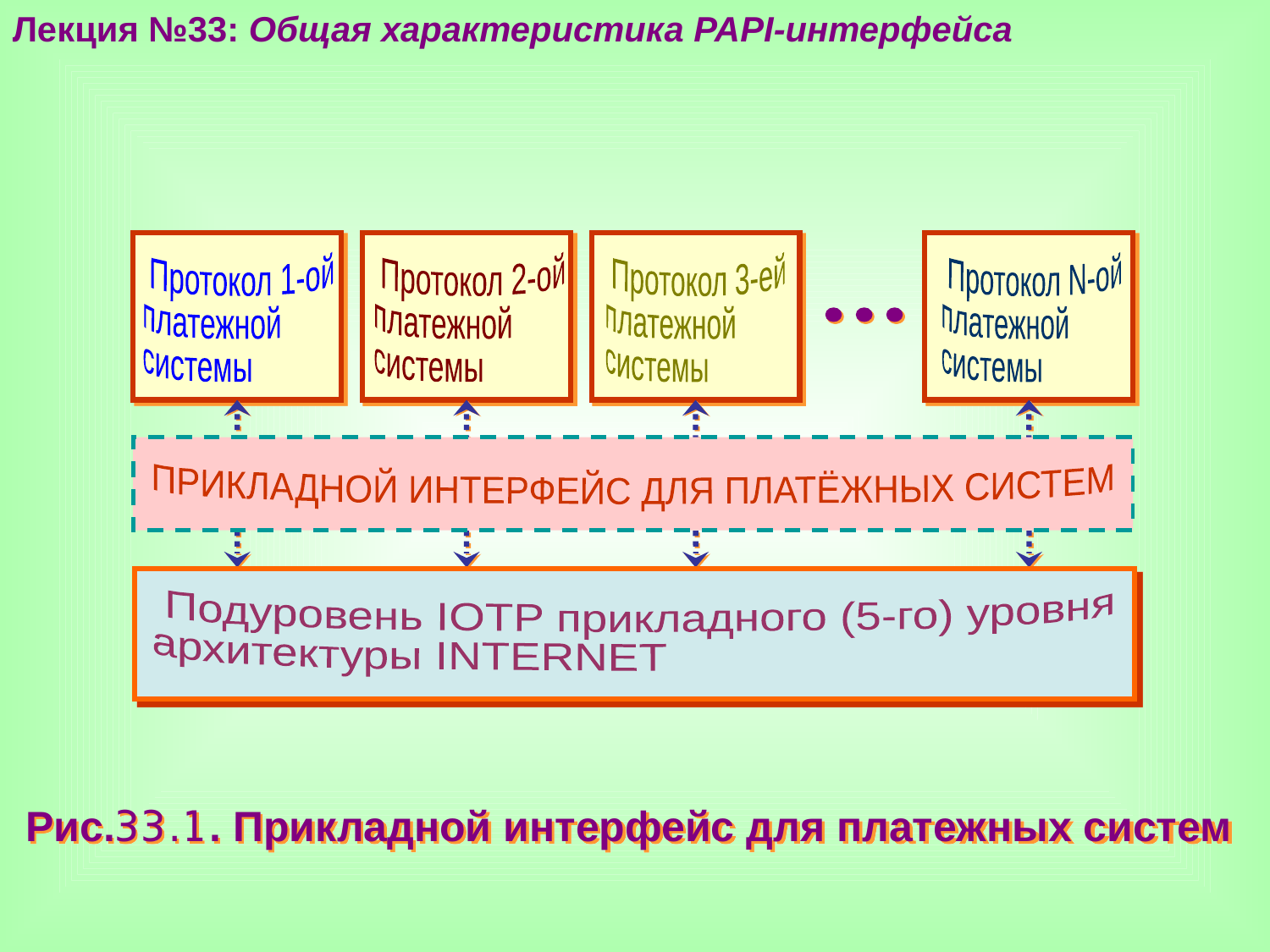

Лекция №33: Общая характеристика PAPI-интерфейса

 Протокол 1-ой
платежной
системы
 Протокол 2-ой
платежной
системы
 Протокол 3-ей
платежной
системы
 Протокол N-ой
платежной
системы

 ПРИКЛАДНОЙ ИНТЕРФЕЙС ДЛЯ ПЛАТЁЖНЫХ СИСТЕМ

 Подуровень IOTP прикладного (5-го) уровня
архитектуры INTERNET
Рис.33.1. Прикладной интерфейс для платежных систем